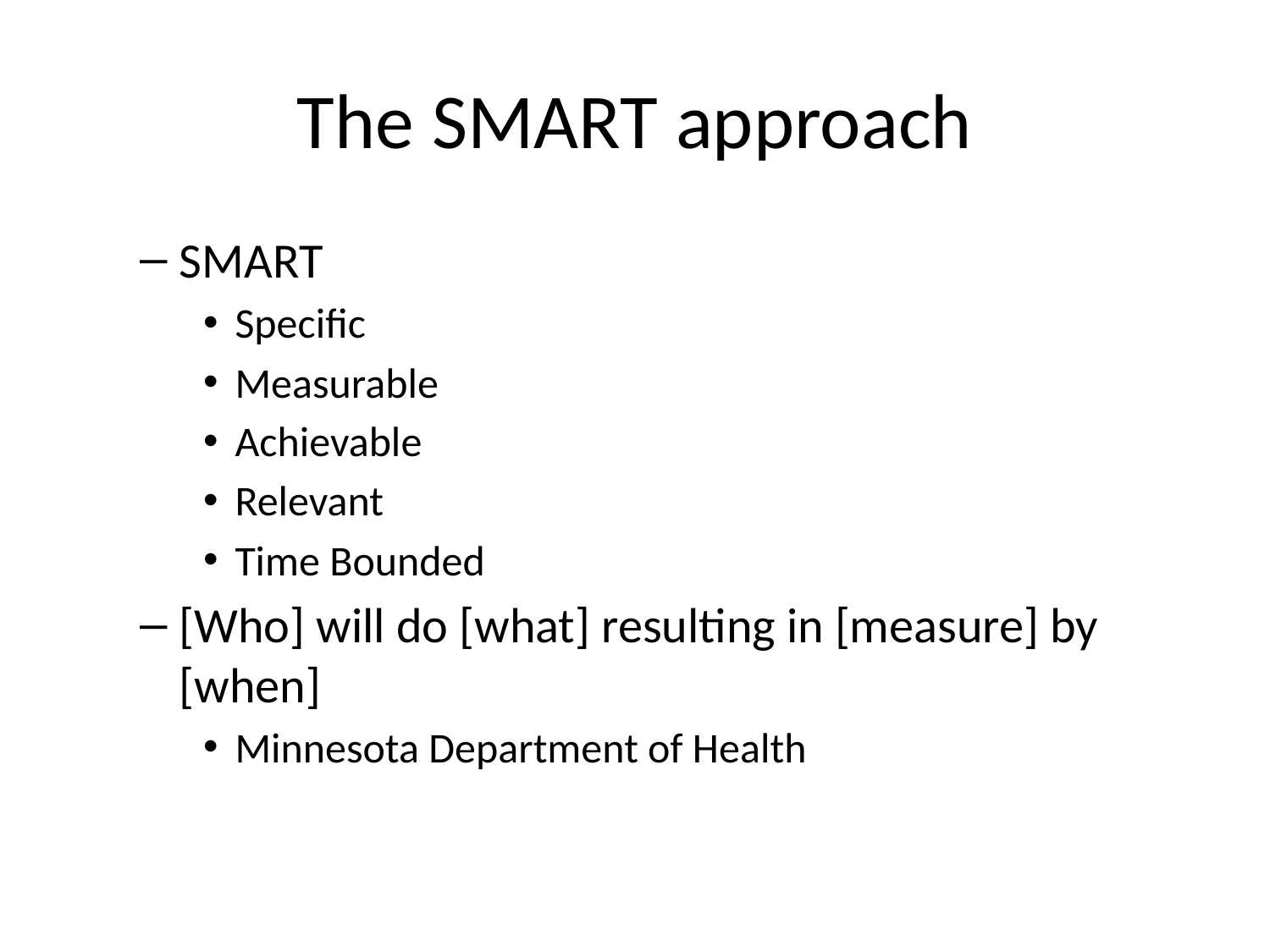

# The SMART approach
SMART
Specific
Measurable
Achievable
Relevant
Time Bounded
[Who] will do [what] resulting in [measure] by [when]
Minnesota Department of Health